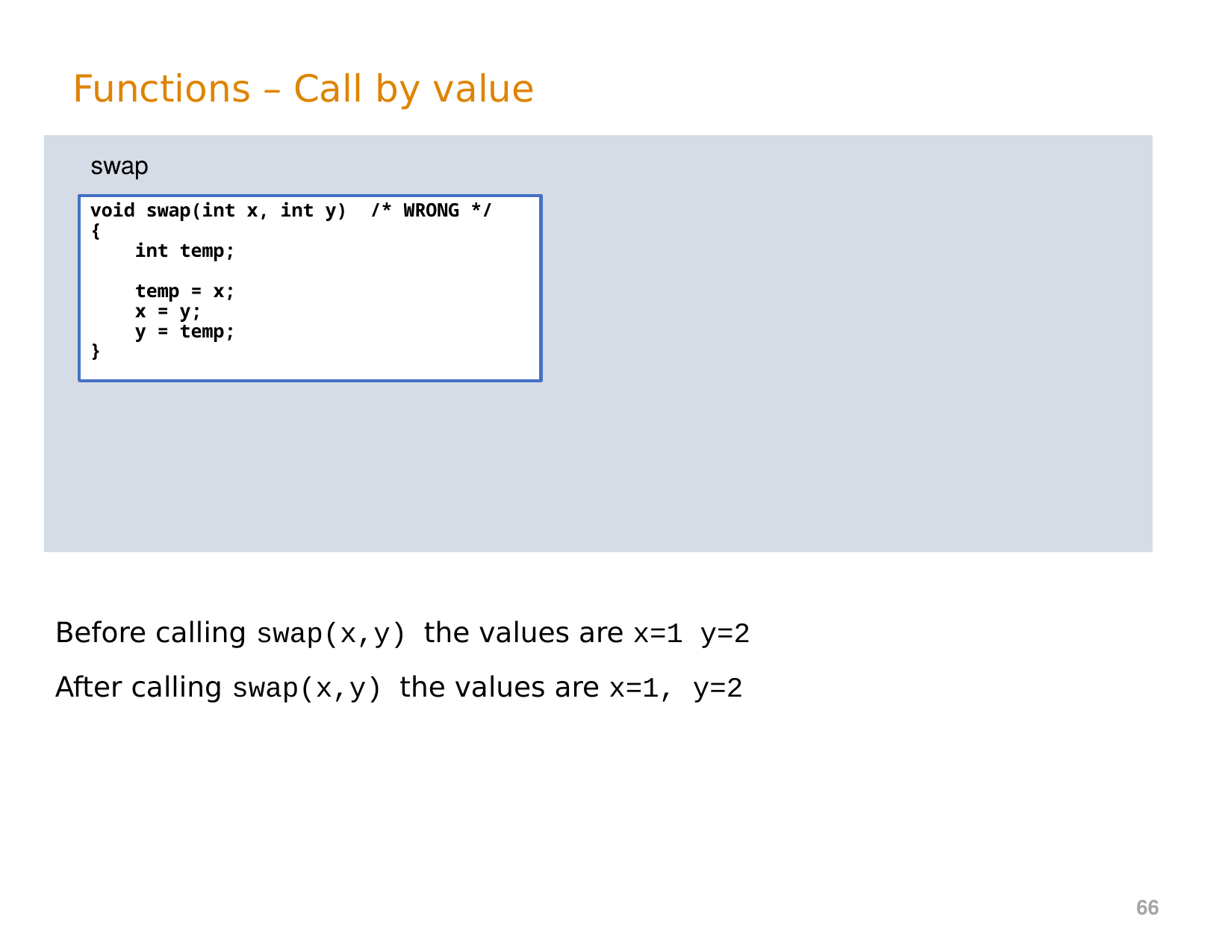

# Functions – Call by value

swap
void swap(int x, int y)  /* WRONG */
{
    int temp;
    temp = x;
    x = y;
    y = temp;
}

Before calling swap(x,y) the values are x=1 y=2
After calling swap(x,y) the values are x=1, y=2

66